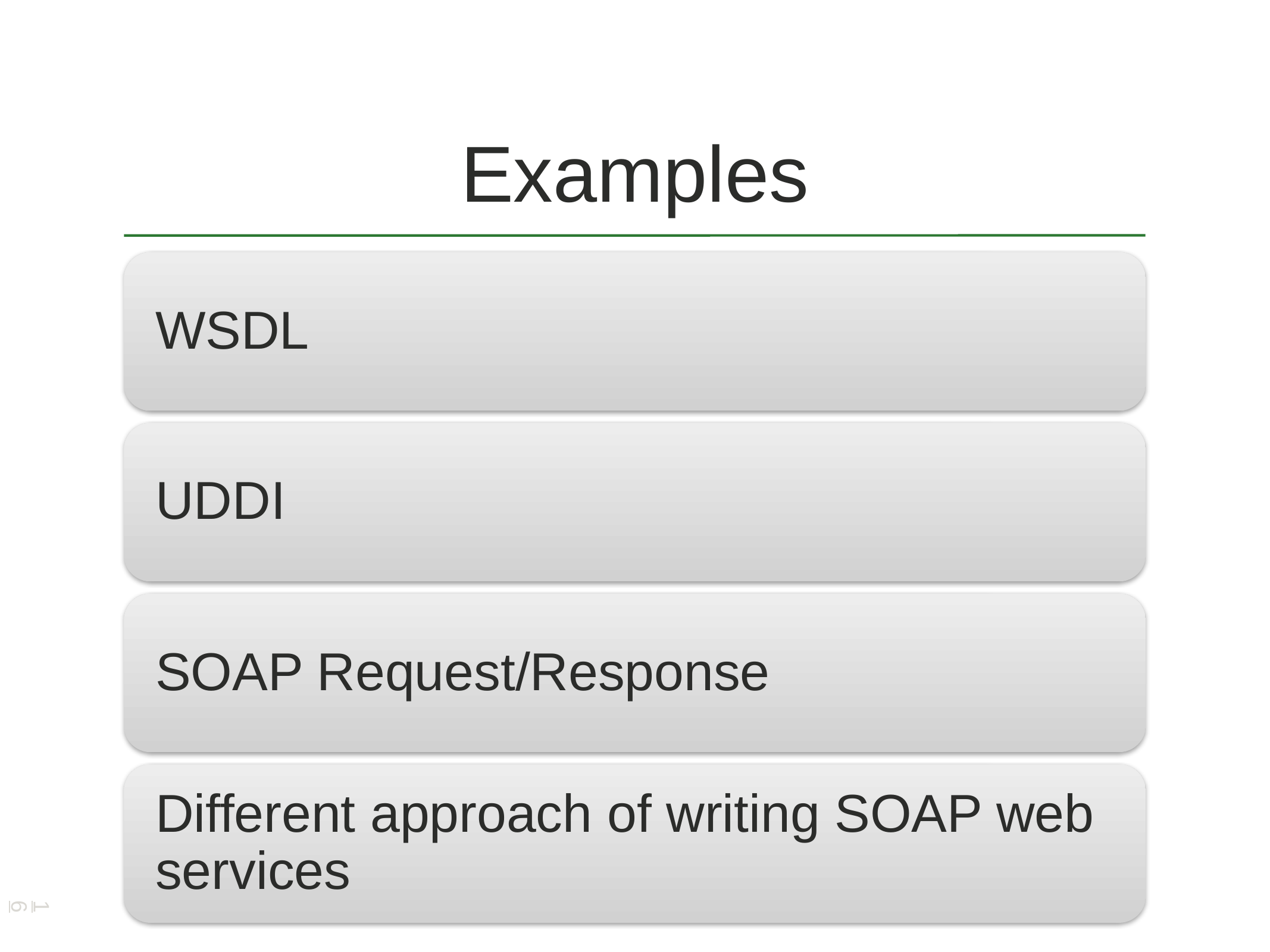

# Examples
WSDL
UDDI
SOAP Request/Response
Different approach of writing SOAP web services
16